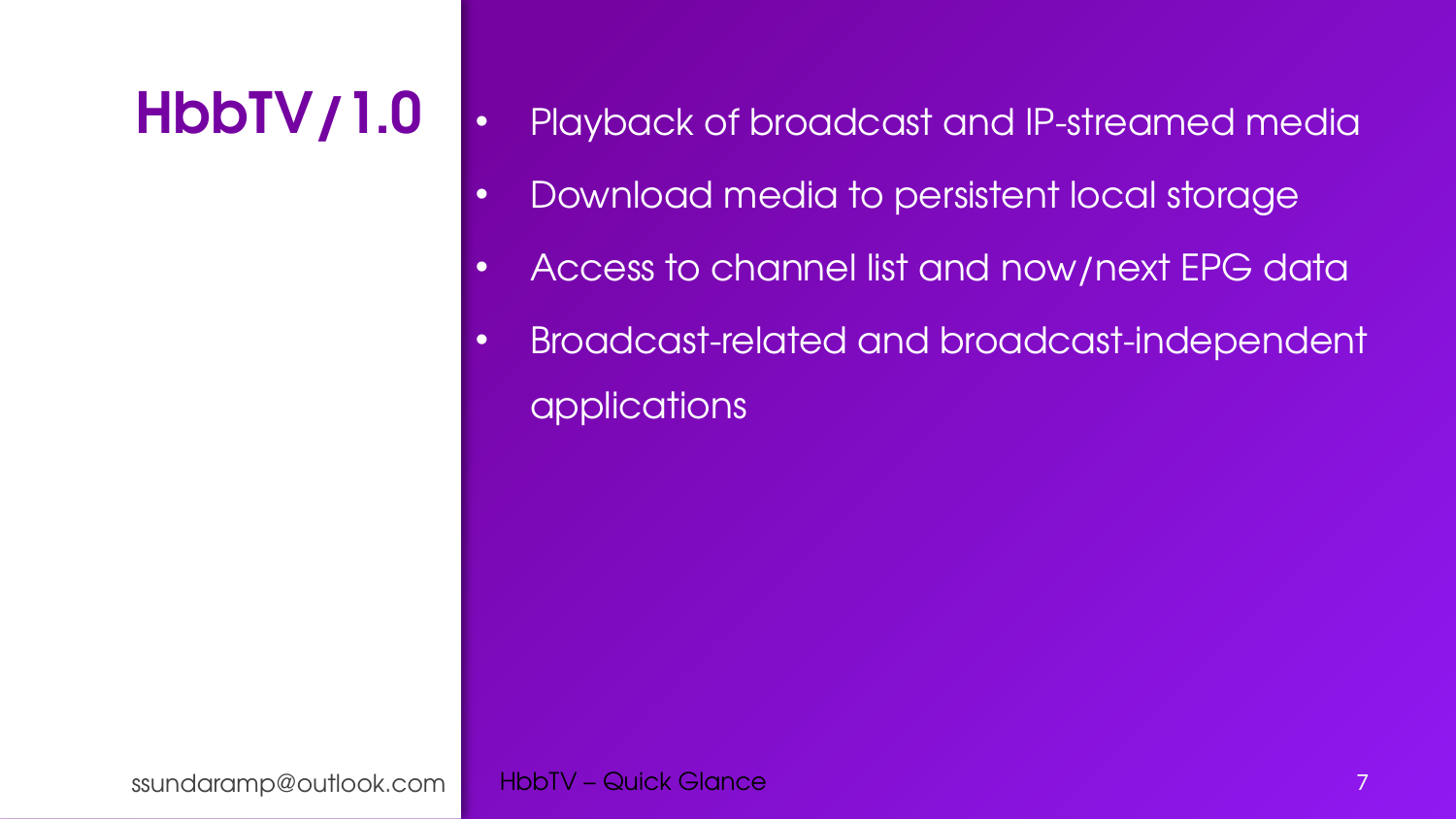

# HbbTV/1.0
Playback of broadcast and IP-streamed media
Download media to persistent local storage
Access to channel list and now/next EPG data
Broadcast-related and broadcast-independent applications

HbbTV – Quick Glance
7